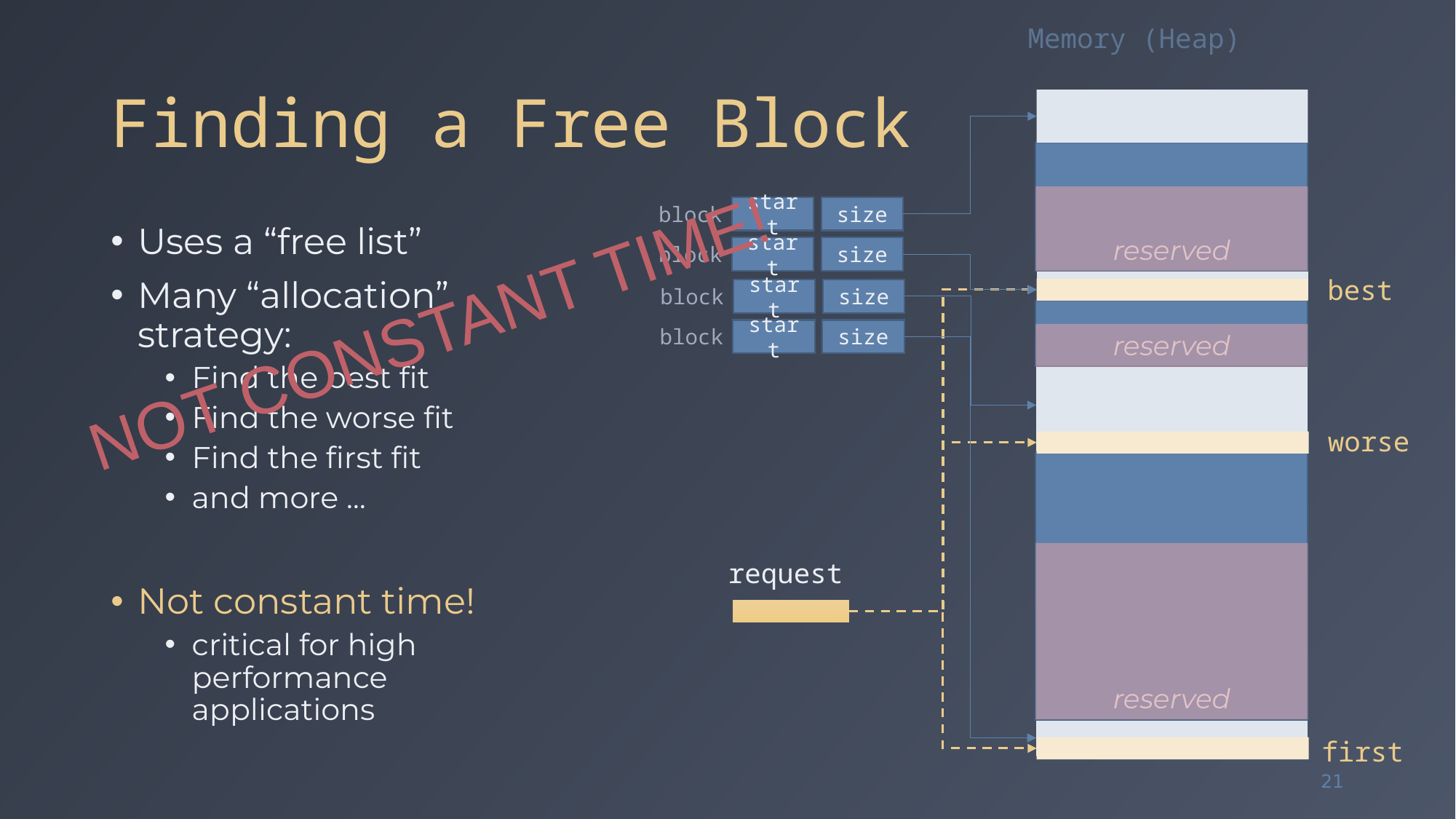

Memory (Heap)
# Finding a Free Block

reserved

block
start
size
Uses a “free list”
Many “allocation” strategy:
Find the best fit
Find the worse fit
Find the first fit
and more …

Not constant time!
critical for high performance applications

block
start
size
best

block
start
size

NOT CONSTANT TIME!
reserved
block
start
size

worse

reserved

request

first

21